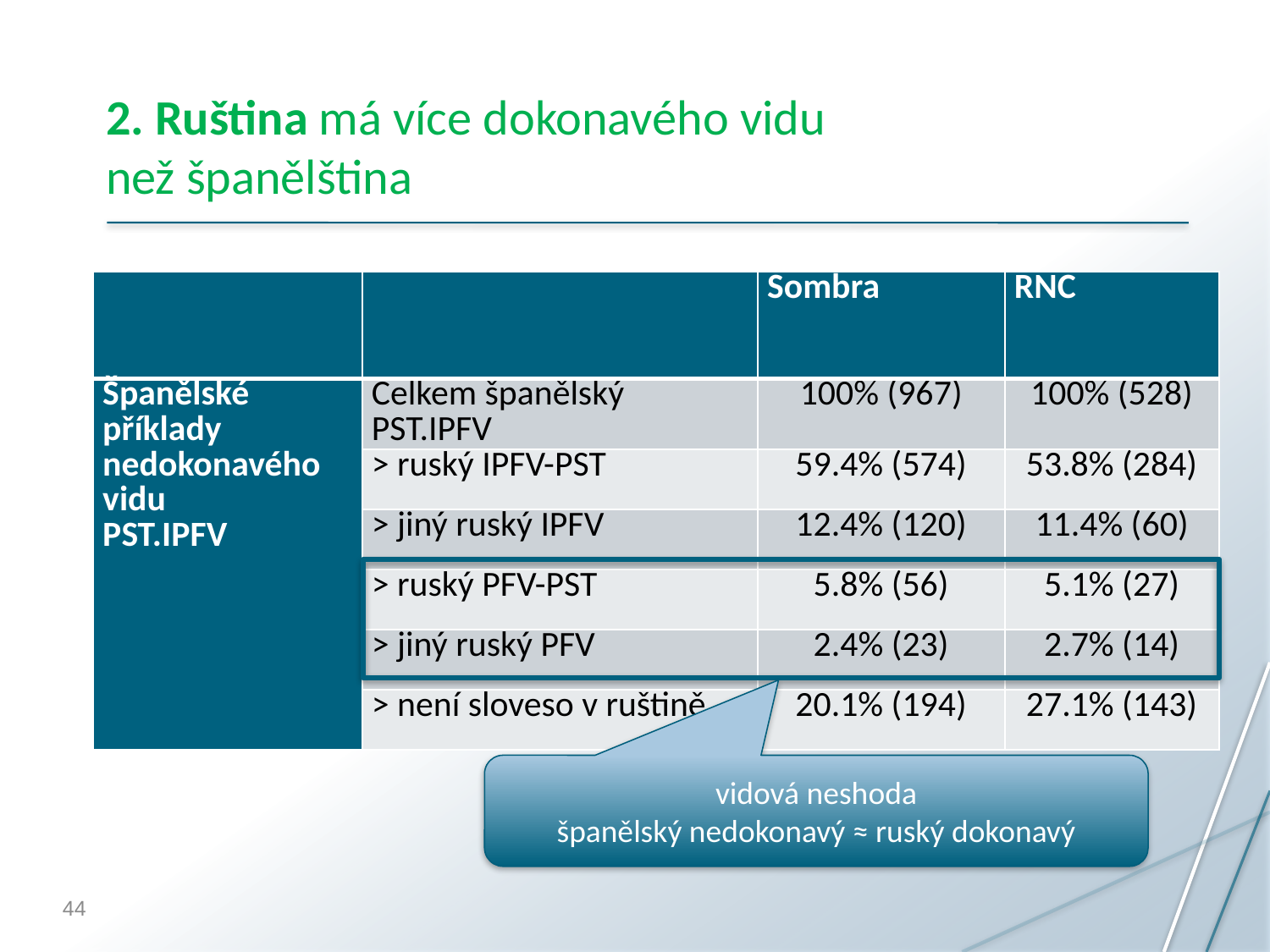

# 2. Ruština má více dokonavého vidu než španělština
|  |  | Sombra | RNC |
| --- | --- | --- | --- |
| Španělské příklady nedokonavého vidu pst.ipfv | Celkem španělský pst.ipfv | 100% (967) | 100% (528) |
|  | > ruský ipfv-pst | 59.4% (574) | 53.8% (284) |
|  | > jiný ruský ipfv | 12.4% (120) | 11.4% (60) |
|  | > ruský pfv-pst | 5.8% (56) | 5.1% (27) |
|  | > jiný ruský pfv | 2.4% (23) | 2.7% (14) |
|  | > není sloveso v ruštině | 20.1% (194) | 27.1% (143) |

vidová neshoda
španělský nedokonavý ≈ ruský dokonavý
44